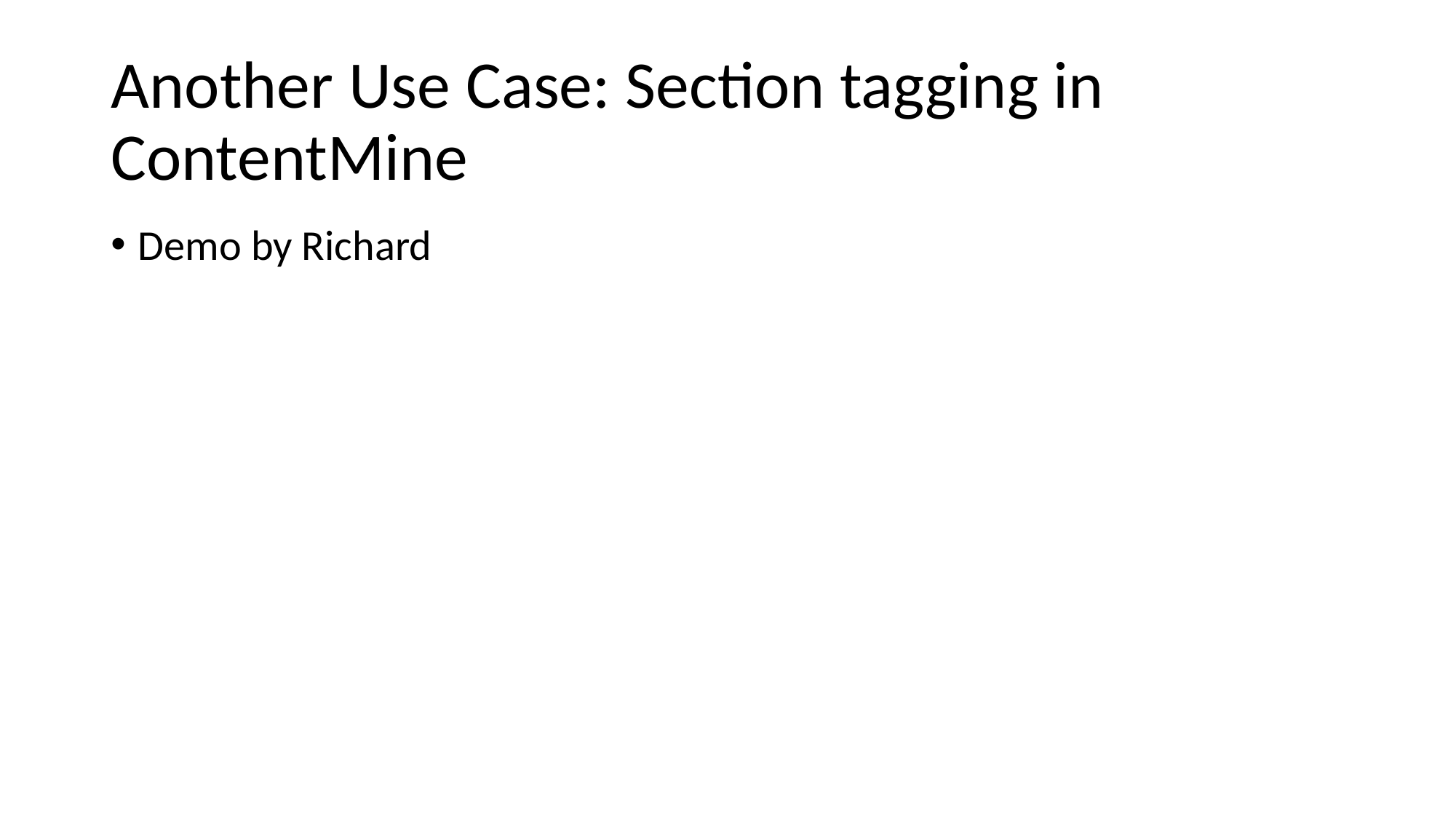

# Another Use Case: Section tagging in ContentMine
Demo by Richard